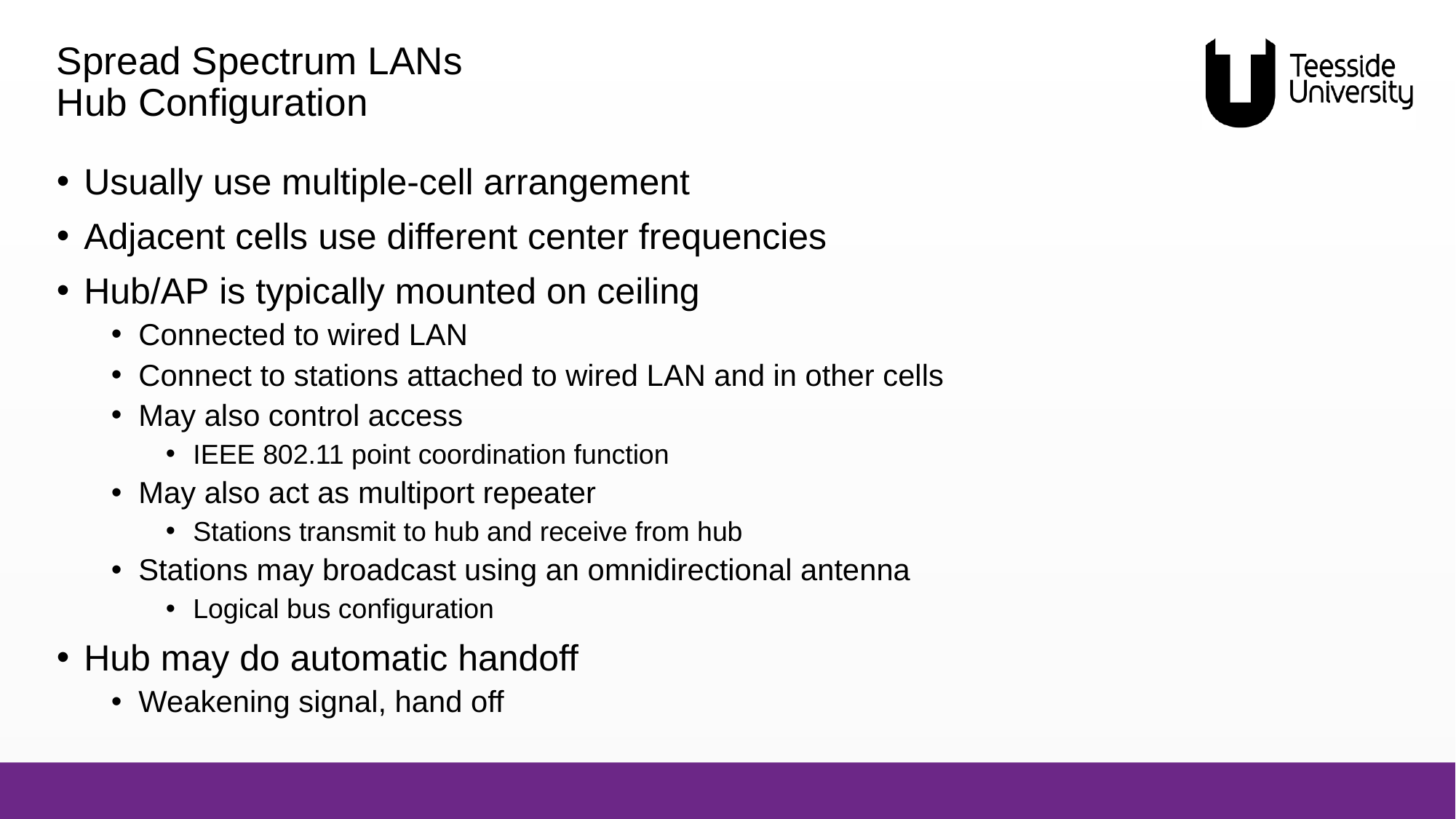

# Spread Spectrum LANs Hub Configuration
Usually use multiple-cell arrangement
Adjacent cells use different center frequencies
Hub/AP is typically mounted on ceiling
Connected to wired LAN
Connect to stations attached to wired LAN and in other cells
May also control access
IEEE 802.11 point coordination function
May also act as multiport repeater
Stations transmit to hub and receive from hub
Stations may broadcast using an omnidirectional antenna
Logical bus configuration
Hub may do automatic handoff
Weakening signal, hand off